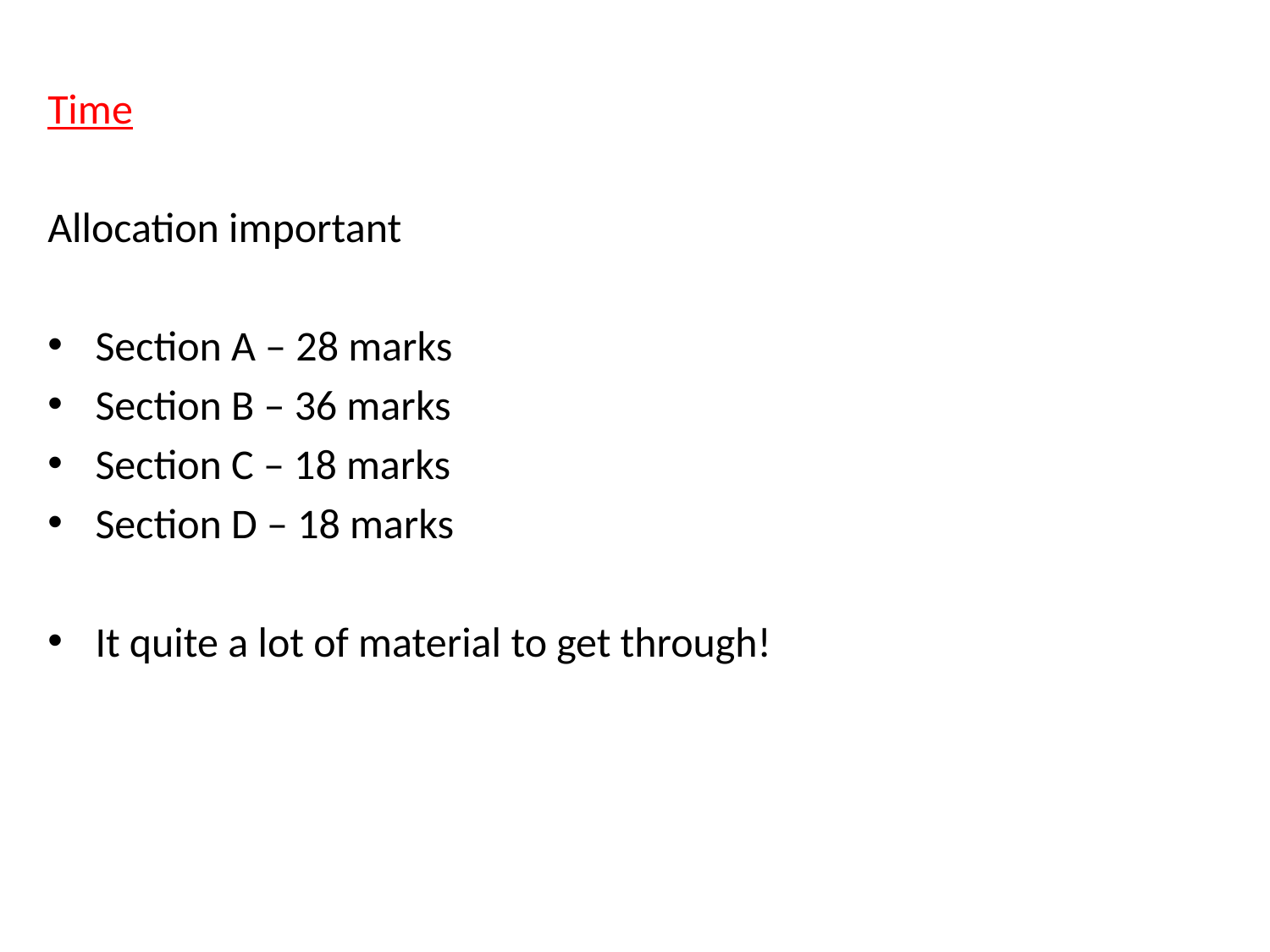

Time

Allocation important

Section A – 28 marks
Section B – 36 marks
Section C – 18 marks
Section D – 18 marks

It quite a lot of material to get through!